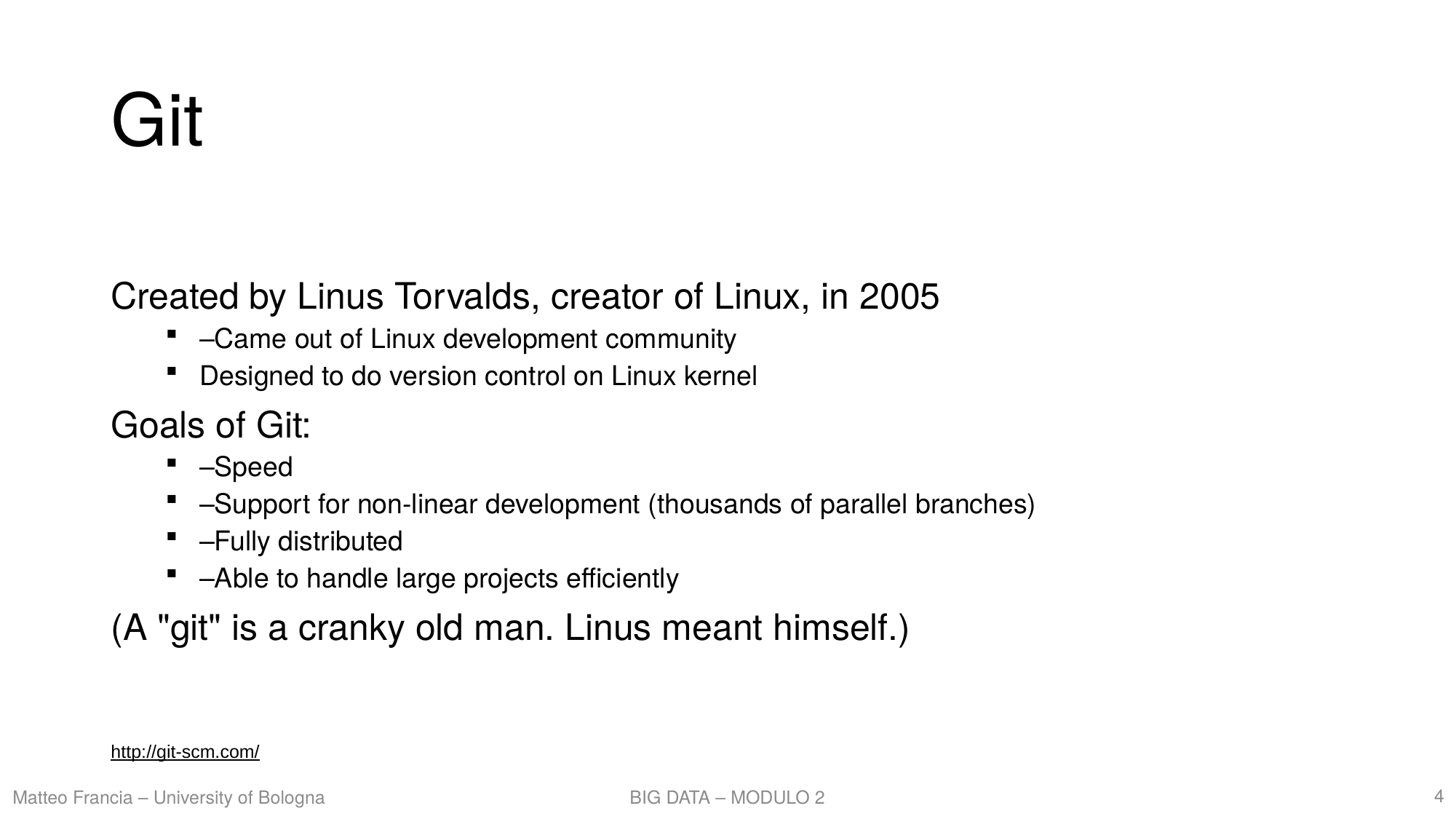

# Git
Created by Linus Torvalds, creator of Linux, in 2005
–Came out of Linux development community
Designed to do version control on Linux kernel
Goals of Git:
–Speed
–Support for non-linear development (thousands of parallel branches)
–Fully distributed
–Able to handle large projects efficiently
(A "git" is a cranky old man. Linus meant himself.)
http://git-scm.com/
4
Matteo Francia – University of Bologna